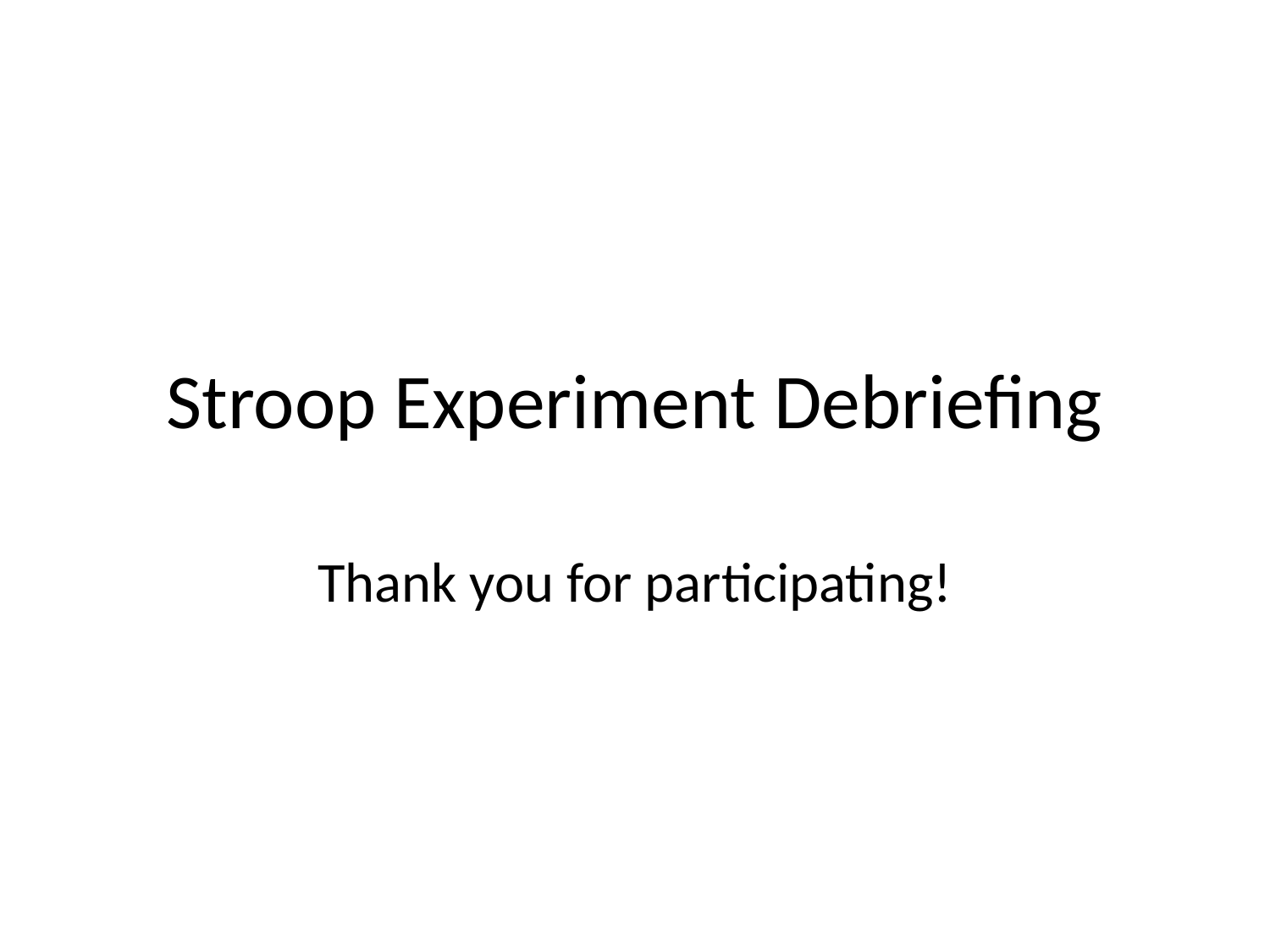

# Stroop Experiment Debriefing
Thank you for participating!